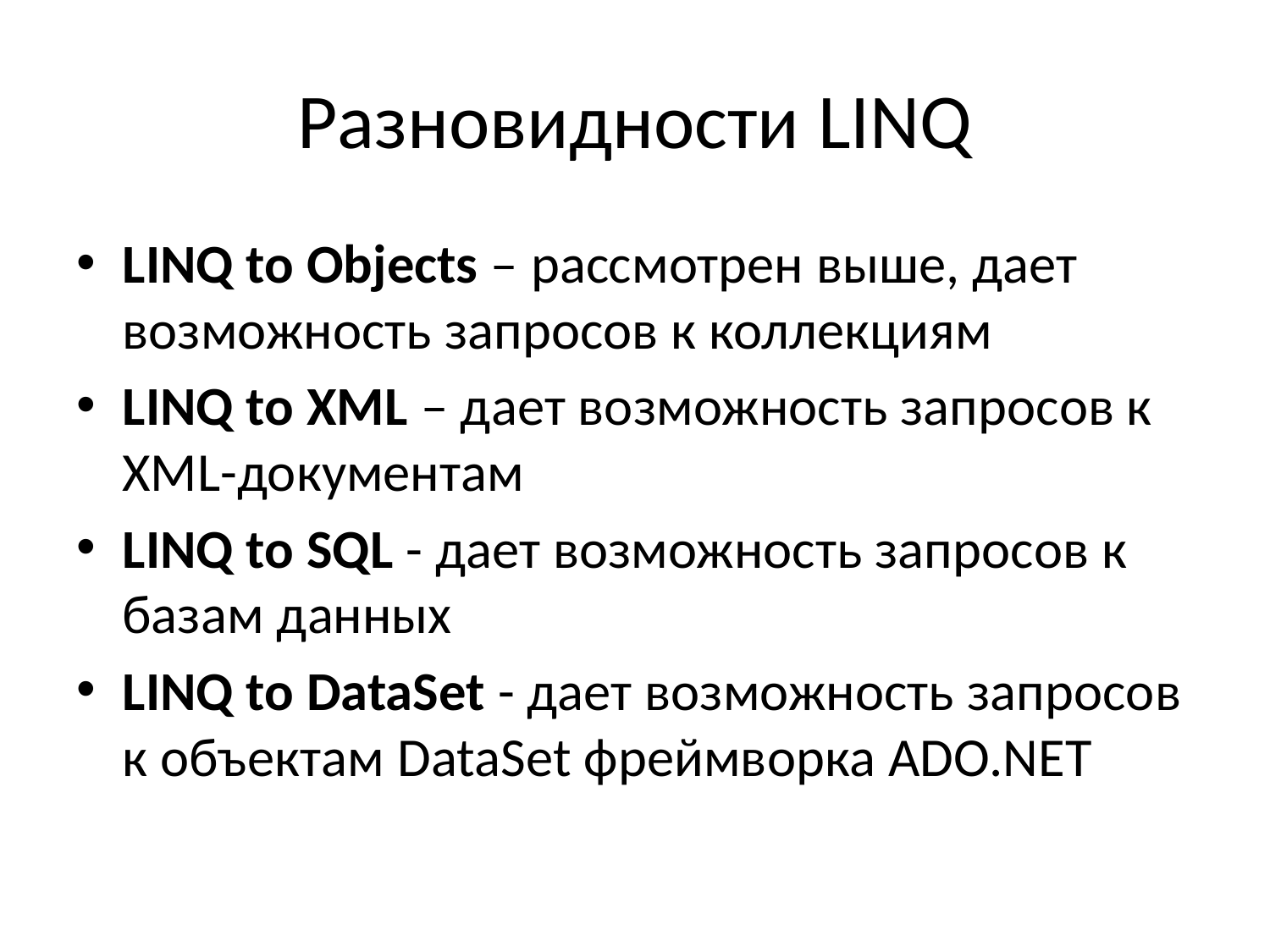

# Разновидности LINQ
LINQ to Objects – рассмотрен выше, дает возможность запросов к коллекциям
LINQ to XML – дает возможность запросов к XML-документам
LINQ to SQL - дает возможность запросов к базам данных
LINQ to DataSet - дает возможность запросов к объектам DataSet фреймворка ADO.NET